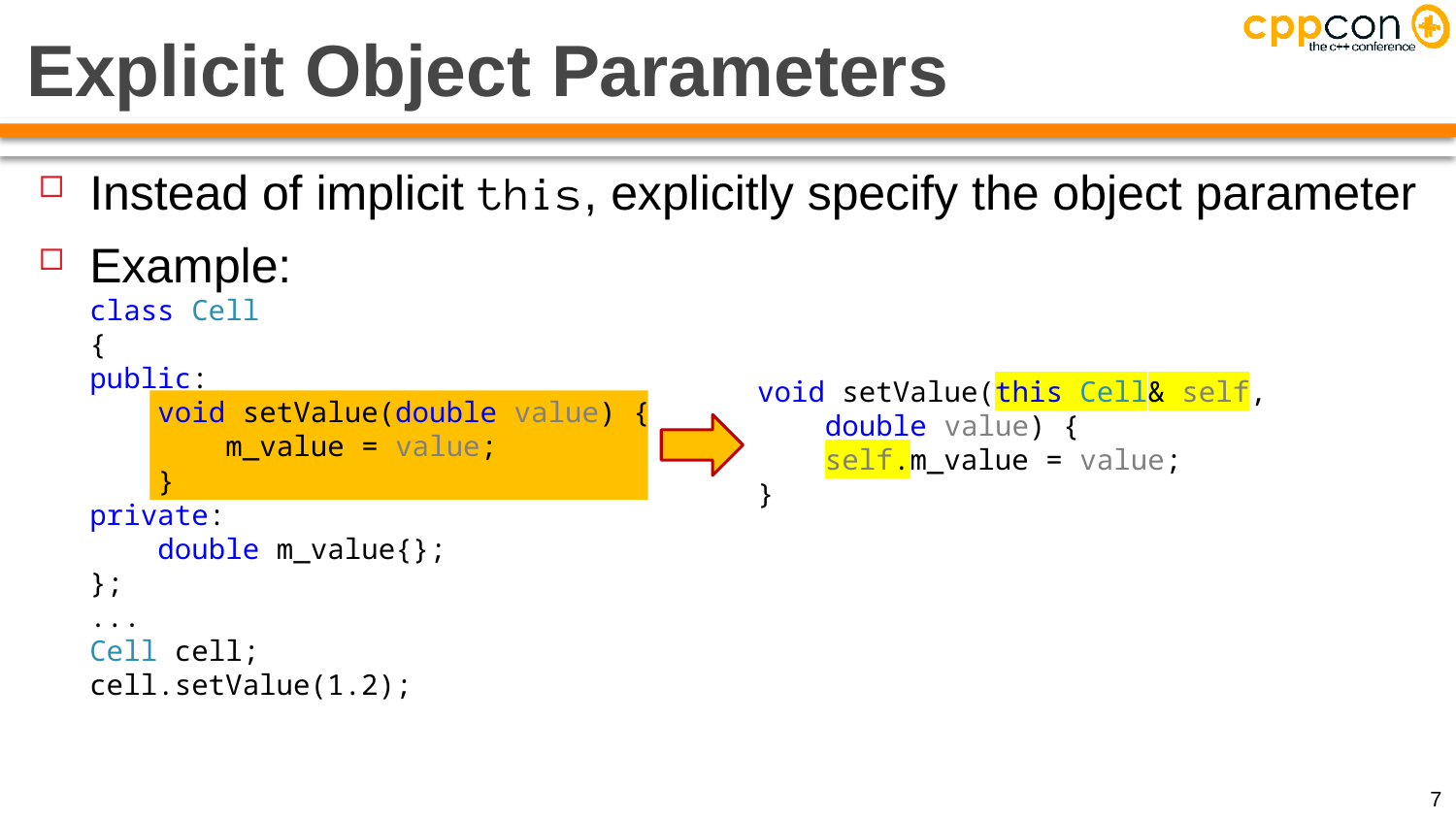

# Explicit Object Parameters
Instead of implicit this, explicitly specify the object parameter
Example:
class Cell
{
public:
    void setValue(double value) {
        m_value = value;
    }
private:
    double m_value{};
};
...
Cell cell;
cell.setValue(1.2);
void setValue(this Cell& self,
    double value) {
    self.m_value = value;
}